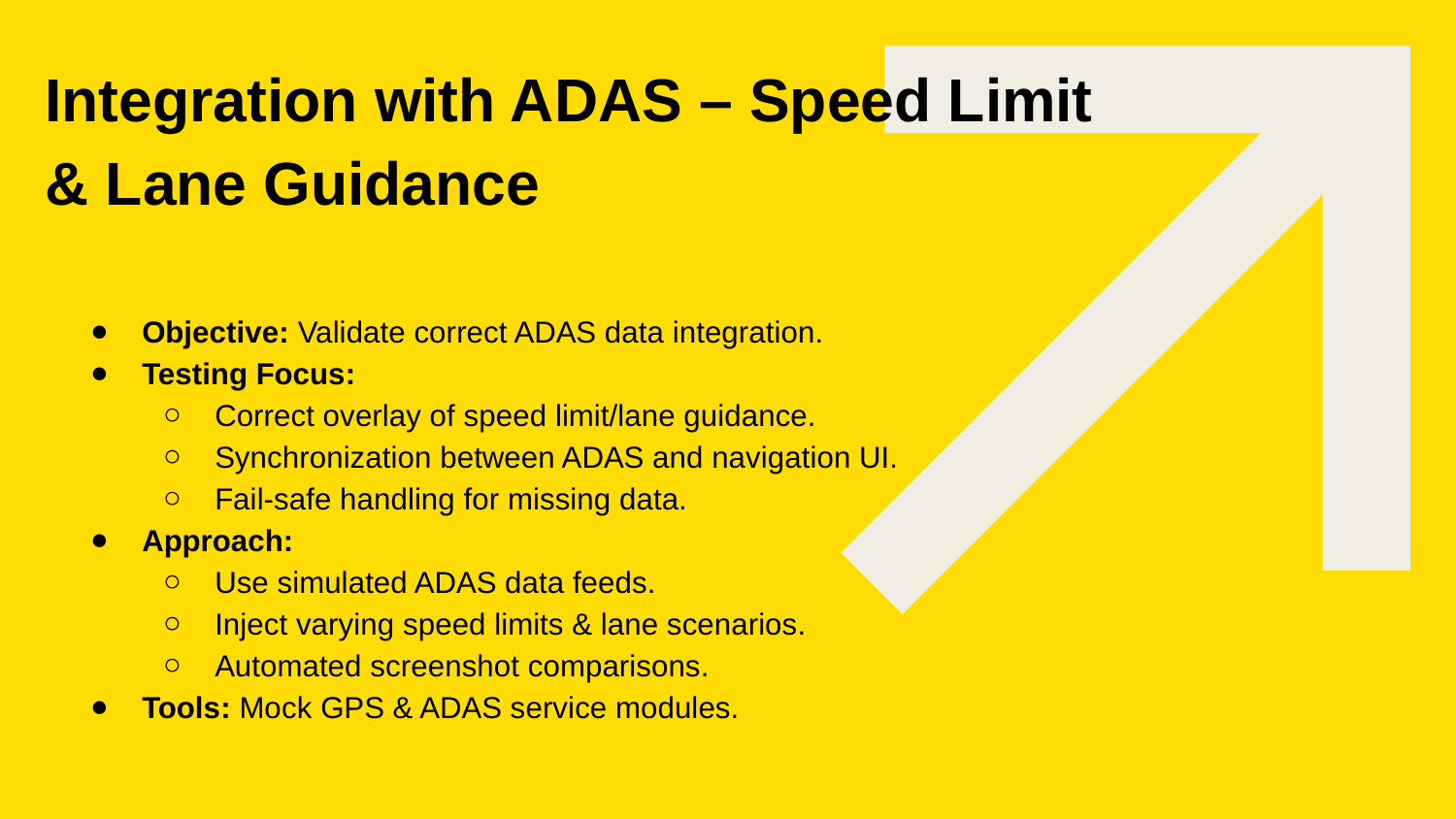

# Integration with ADAS – Speed Limit & Lane Guidance

Objective: Validate correct ADAS data integration.
Testing Focus:
Correct overlay of speed limit/lane guidance.
Synchronization between ADAS and navigation UI.
Fail-safe handling for missing data.
Approach:
Use simulated ADAS data feeds.
Inject varying speed limits & lane scenarios.
Automated screenshot comparisons.
Tools: Mock GPS & ADAS service modules.